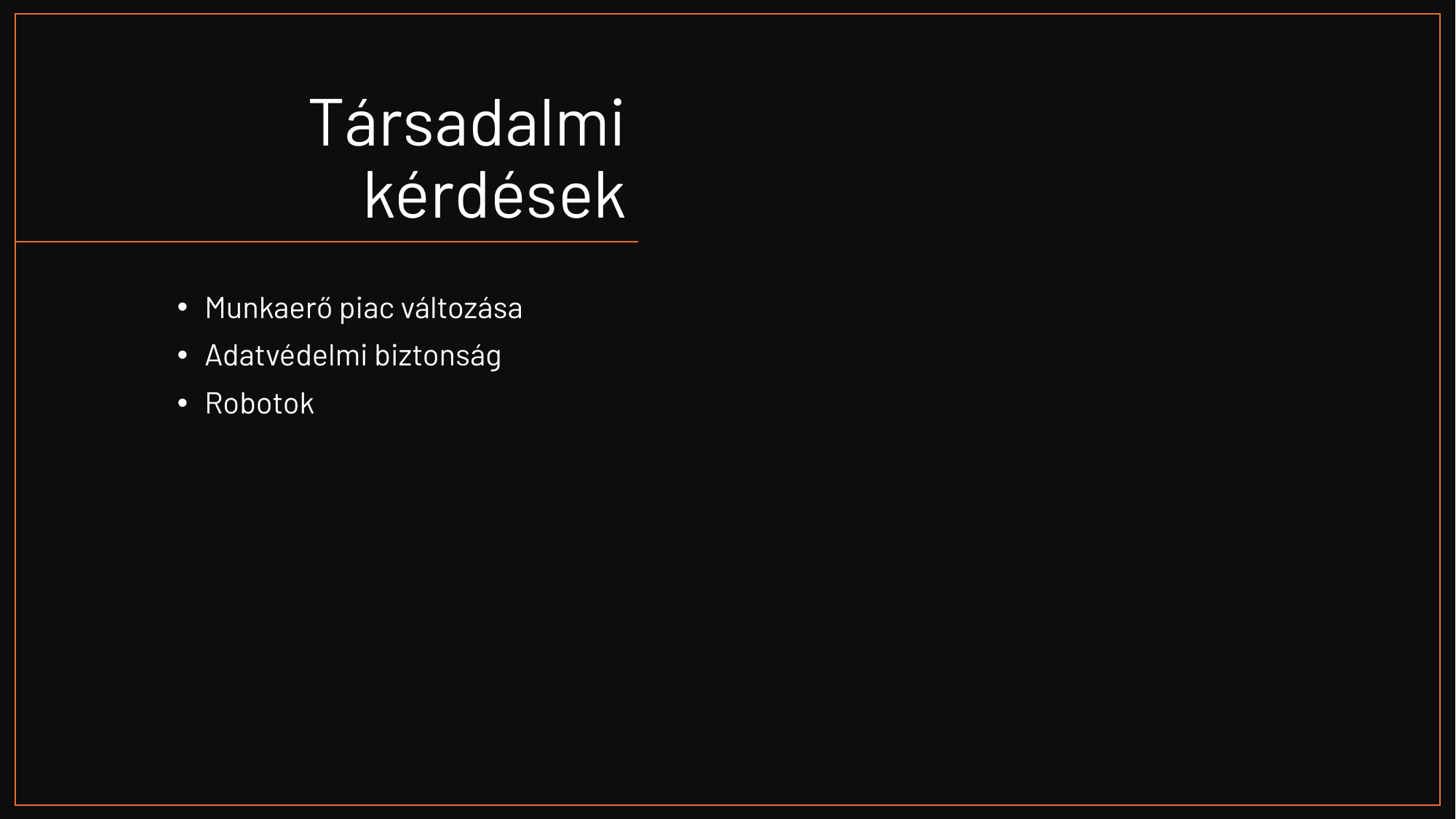

# Társadalmi kérdések
Munkaerő piac változása
Adatvédelmi biztonság
Robotok